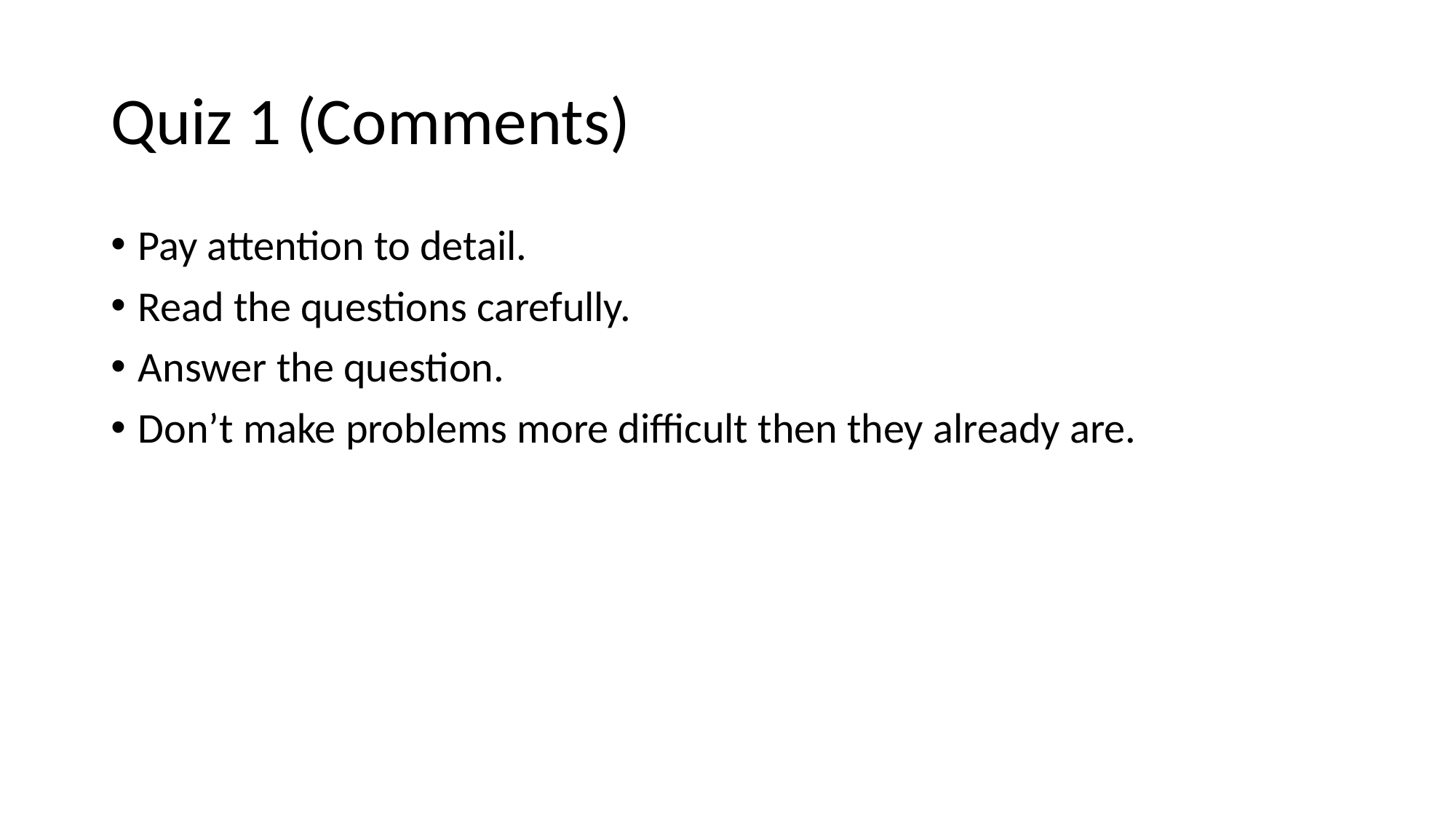

# Quiz 1 (Comments)
Pay attention to detail.
Read the questions carefully.
Answer the question.
Don’t make problems more difficult then they already are.